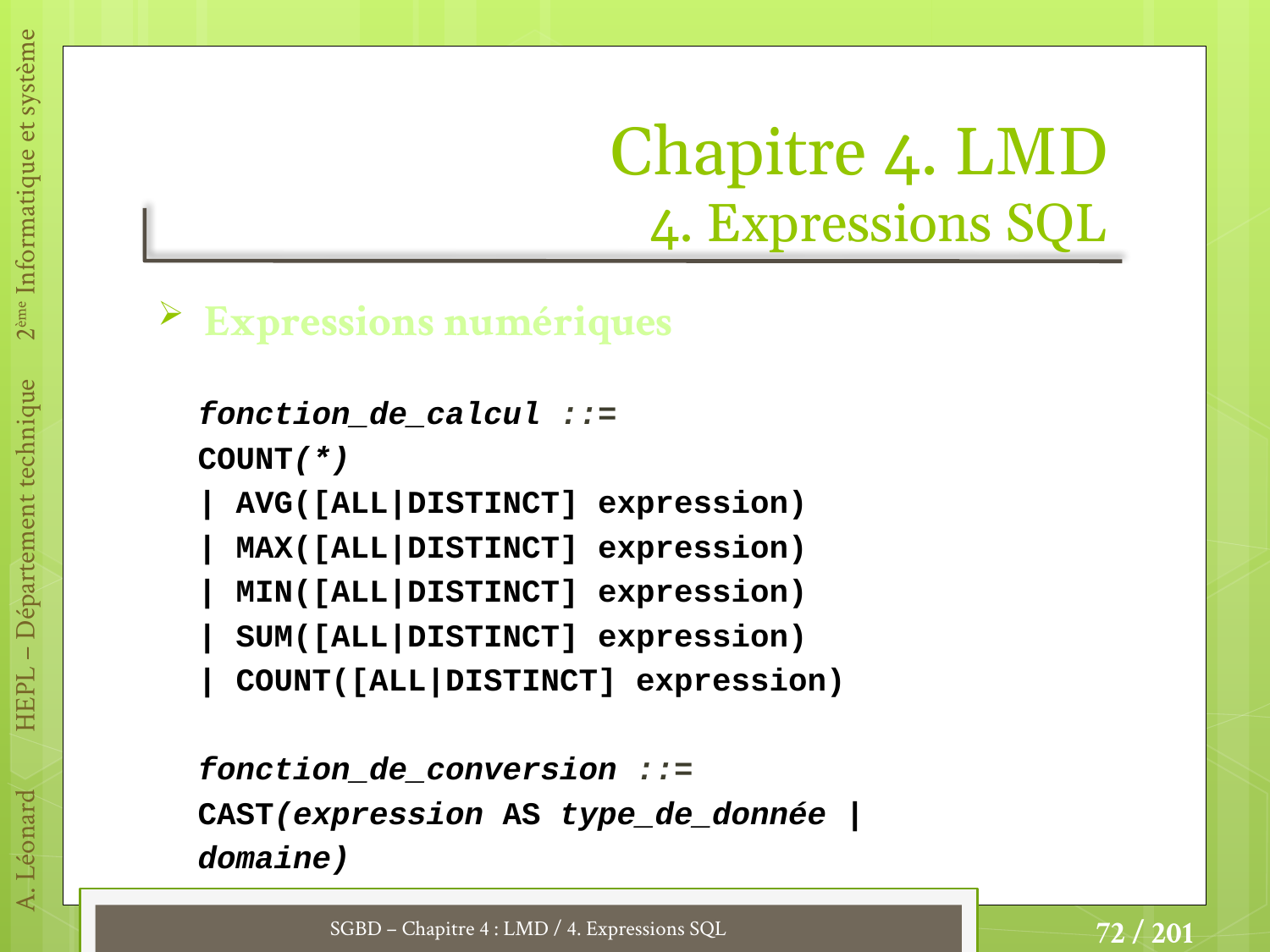

# Chapitre 4. LMD 4. Expressions SQL
Expressions numériques

fonction_de_calcul ::=
	COUNT(*)
	| AVG([ALL|DISTINCT] expression)
	| MAX([ALL|DISTINCT] expression)
	| MIN([ALL|DISTINCT] expression)
	| SUM([ALL|DISTINCT] expression)
	| COUNT([ALL|DISTINCT] expression)

fonction_de_conversion ::=
	CAST(expression AS type_de_donnée |
		domaine)

SGBD – Chapitre 4 : LMD / 4. Expressions SQL